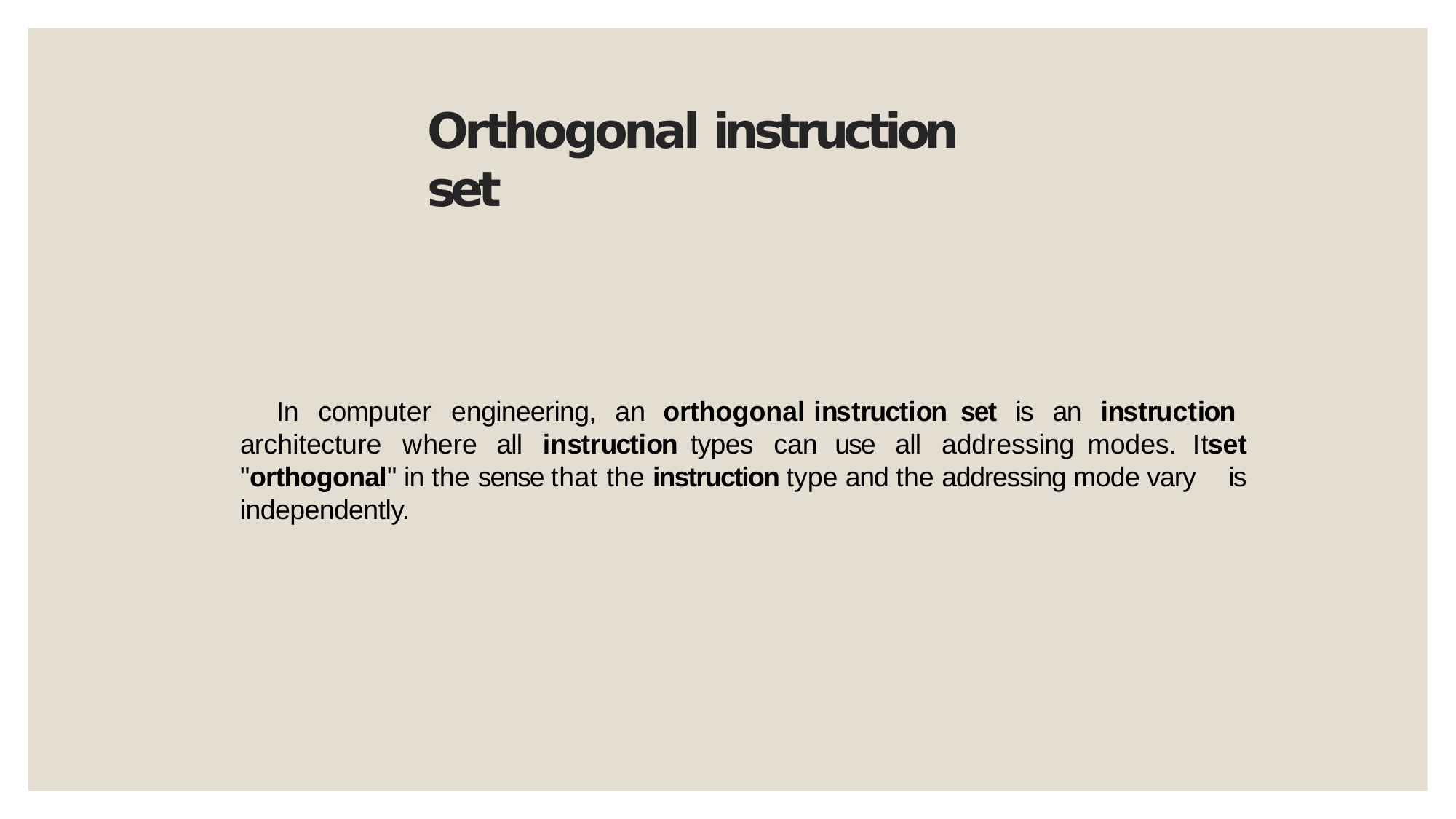

# Orthogonal instruction set
In	computer	engineering,	an	orthogonal	instruction	set	is	an	instruction	set
is
architecture	where	all	instruction	types	can	use	all	addressing	modes.	It
"orthogonal" in the sense that the instruction type and the addressing mode vary  independently.